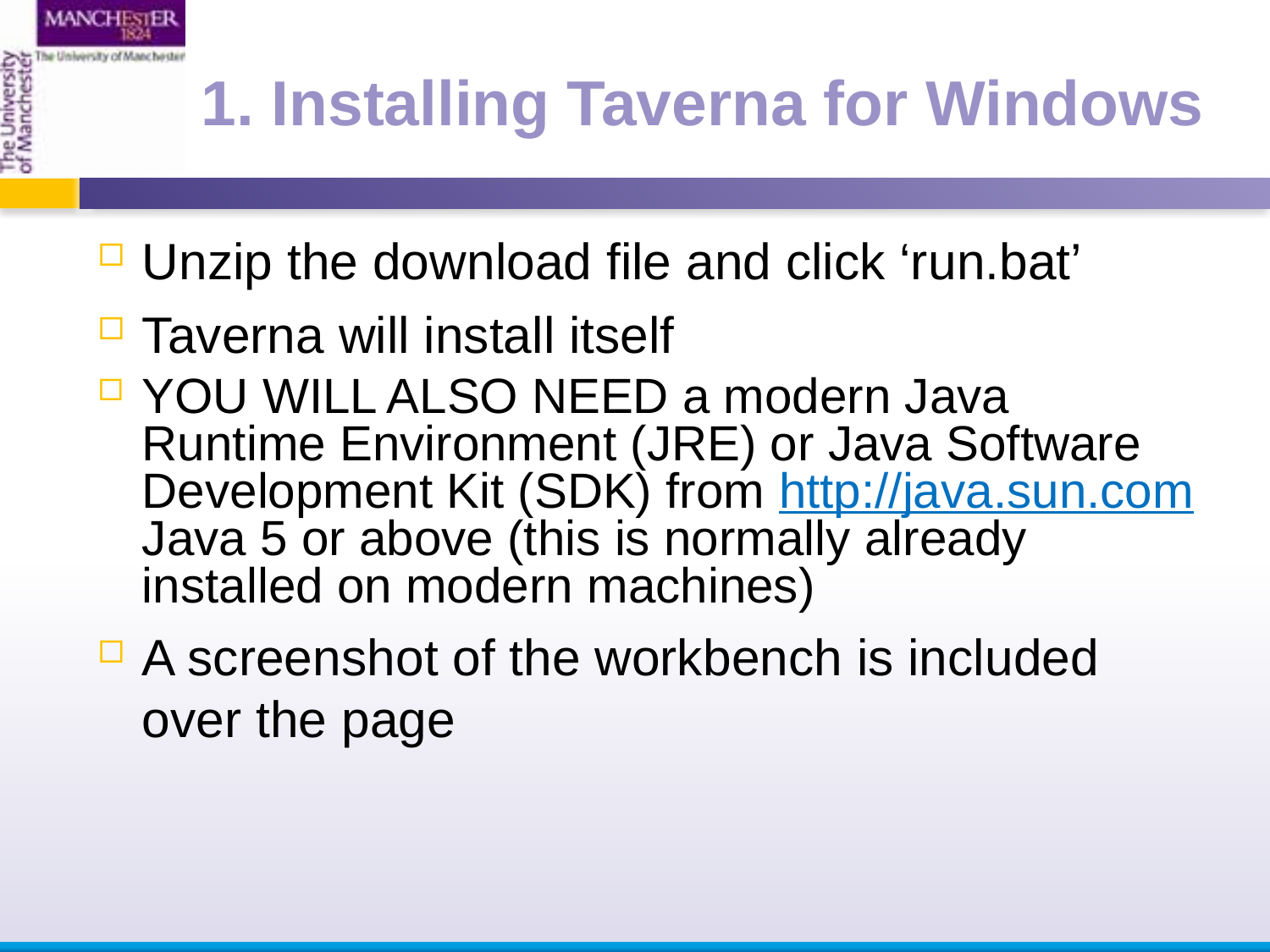

1. Installing Taverna for Windows
Unzip the download file and click ‘run.bat’
Taverna will install itself
YOU WILL ALSO NEED a modern Java Runtime Environment (JRE) or Java Software Development Kit (SDK) from http://java.sun.com Java 5 or above (this is normally already installed on modern machines)
A screenshot of the workbench is included over the page